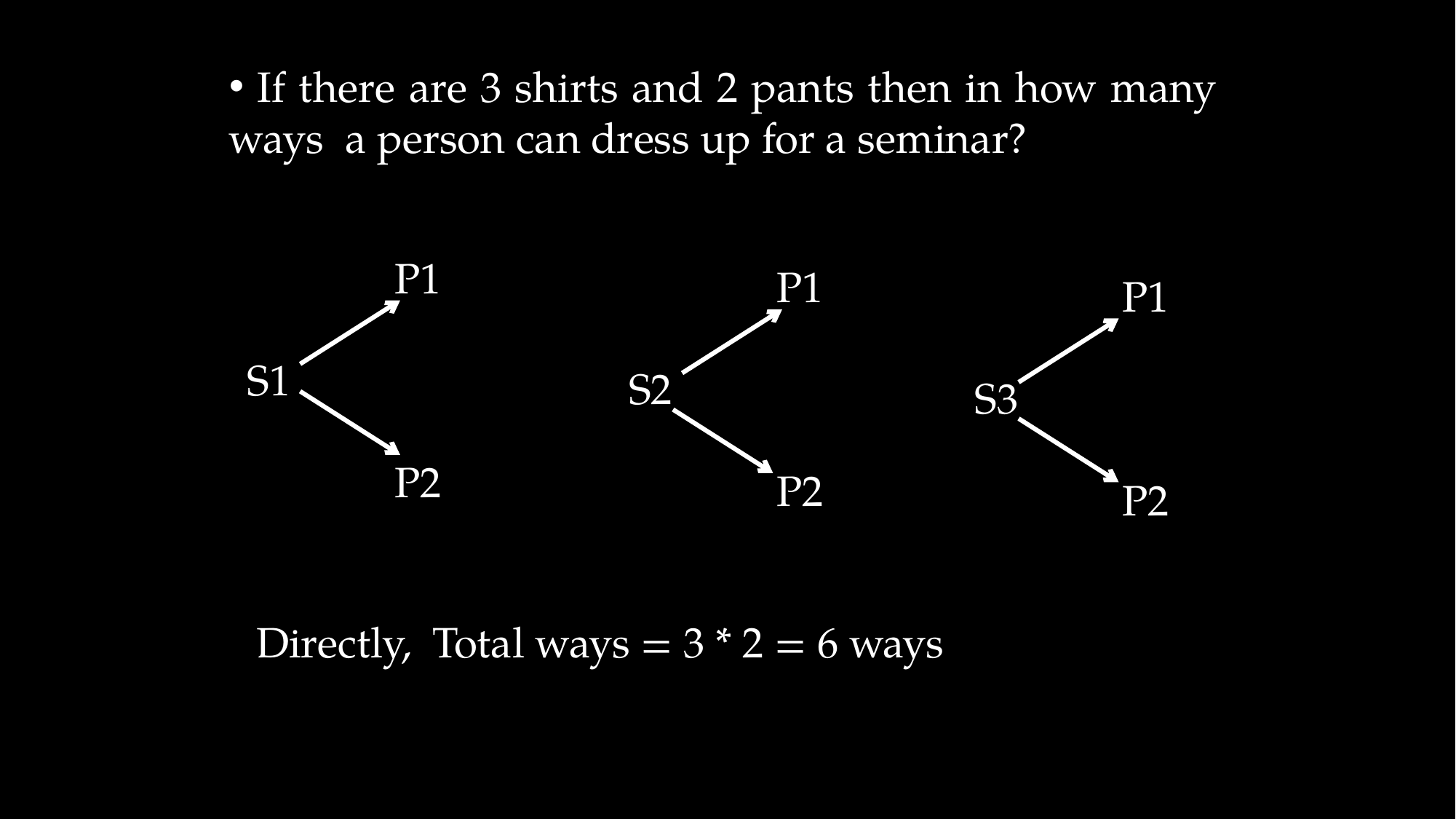

If there are 3 shirts and 2 pants then in how many ways  a person can dress up for a seminar?
              P1

S1

              P2
              P1

S2

              P2
              P1

S3

              P2
Directly,  Total ways = 3 * 2 = 6 ways